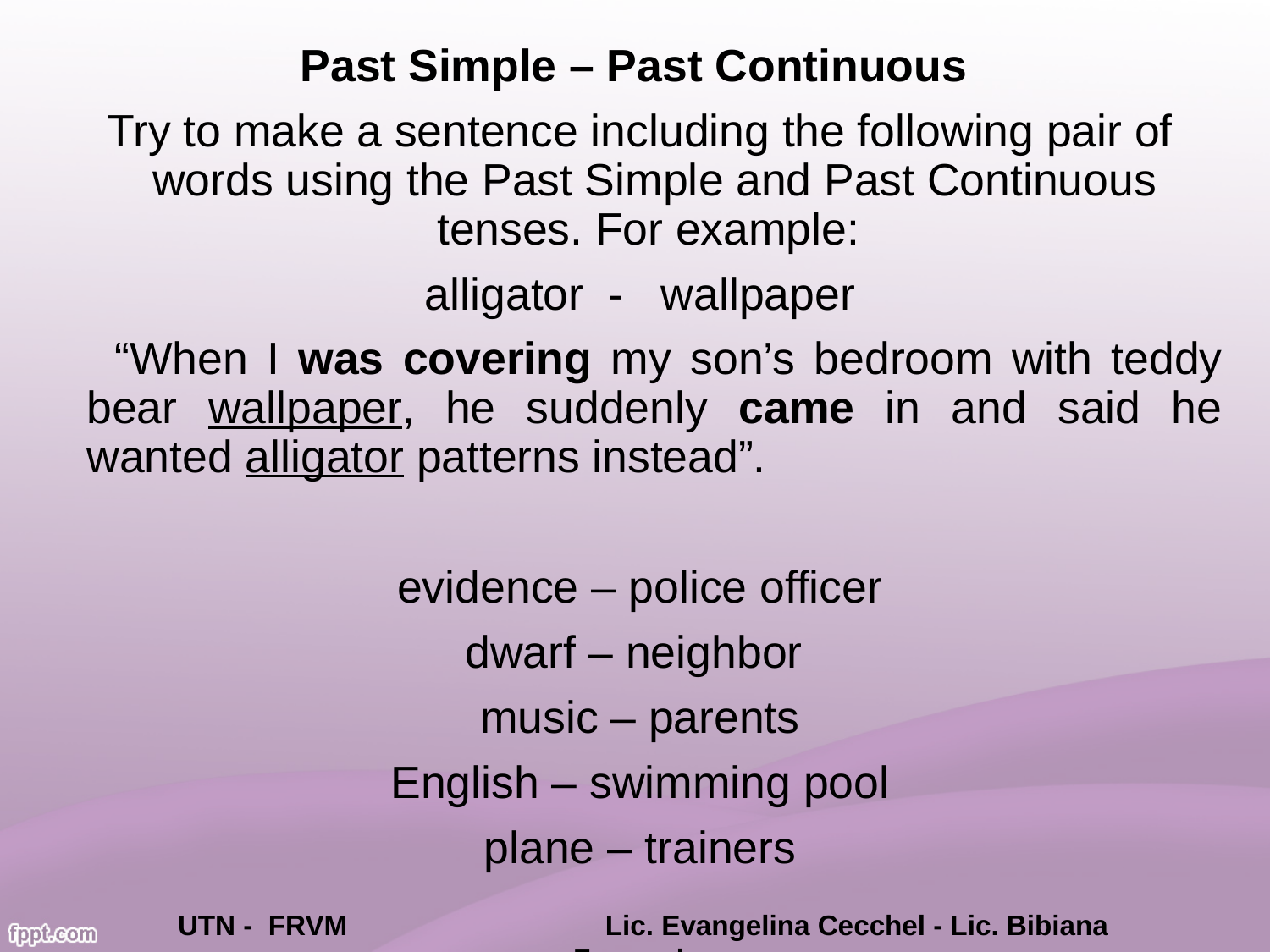

Past Simple – Past Continuous
Try to make a sentence including the following pair of words using the Past Simple and Past Continuous tenses. For example:
alligator  -   wallpaper
   “When I was covering my son’s bedroom with teddy bear wallpaper, he suddenly came in and said he wanted alligator patterns instead”.

evidence – police officer
dwarf – neighbor
music – parents
English – swimming pool
plane – trainers

UTN -  FRVM                                 Lic. Evangelina Cecchel - Lic. Bibiana Fernandez